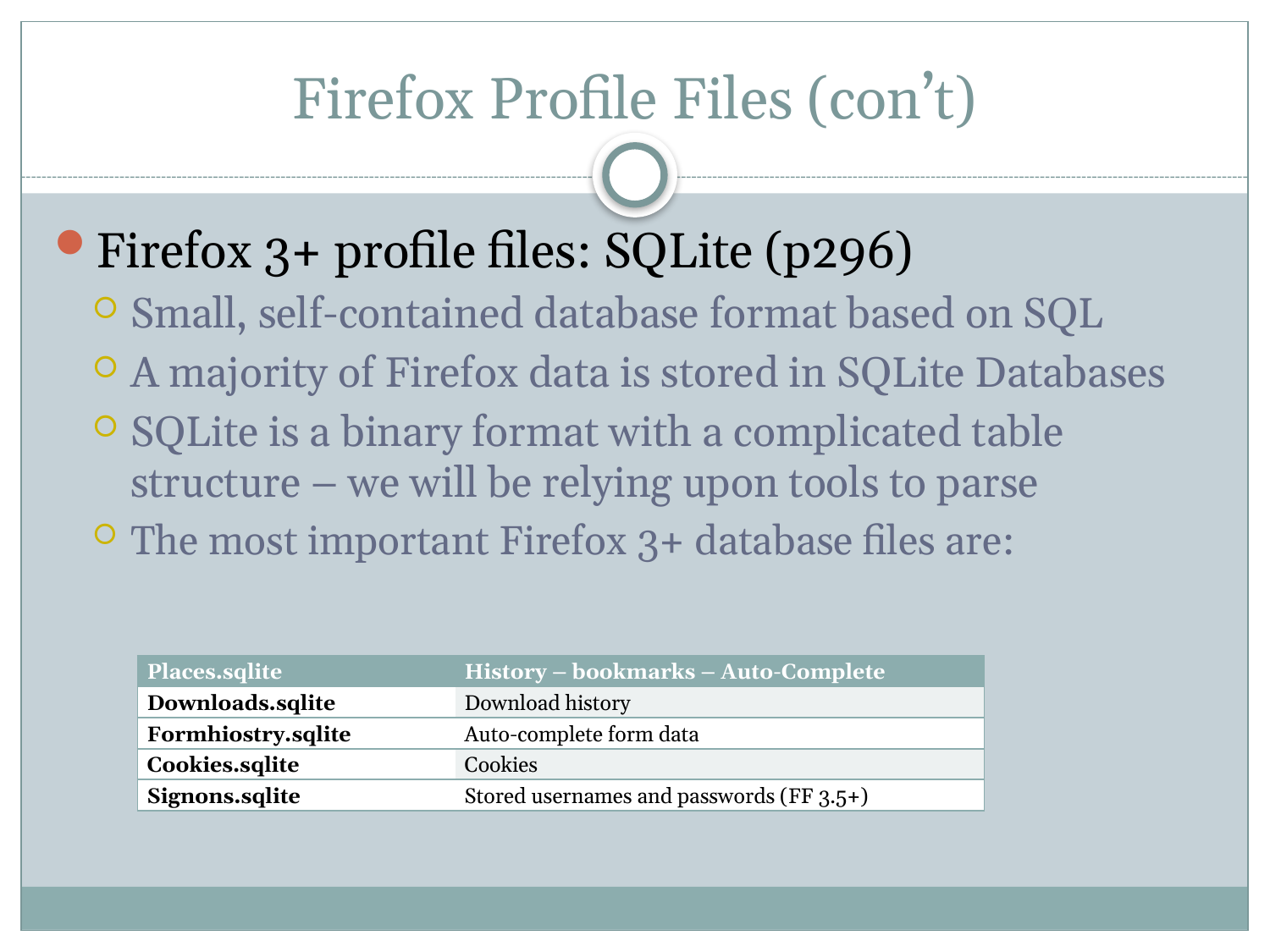

# Firefox Profile Files (con’t)
Firefox 3+ profile files: SQLite (p296)
Small, self-contained database format based on SQL
A majority of Firefox data is stored in SQLite Databases
SQLite is a binary format with a complicated table structure – we will be relying upon tools to parse
The most important Firefox 3+ database files are:
| Places.sqlite | History – bookmarks – Auto-Complete |
| --- | --- |
| Downloads.sqlite | Download history |
| Formhiostry.sqlite | Auto-complete form data |
| Cookies.sqlite | Cookies |
| Signons.sqlite | Stored usernames and passwords (FF 3.5+) |